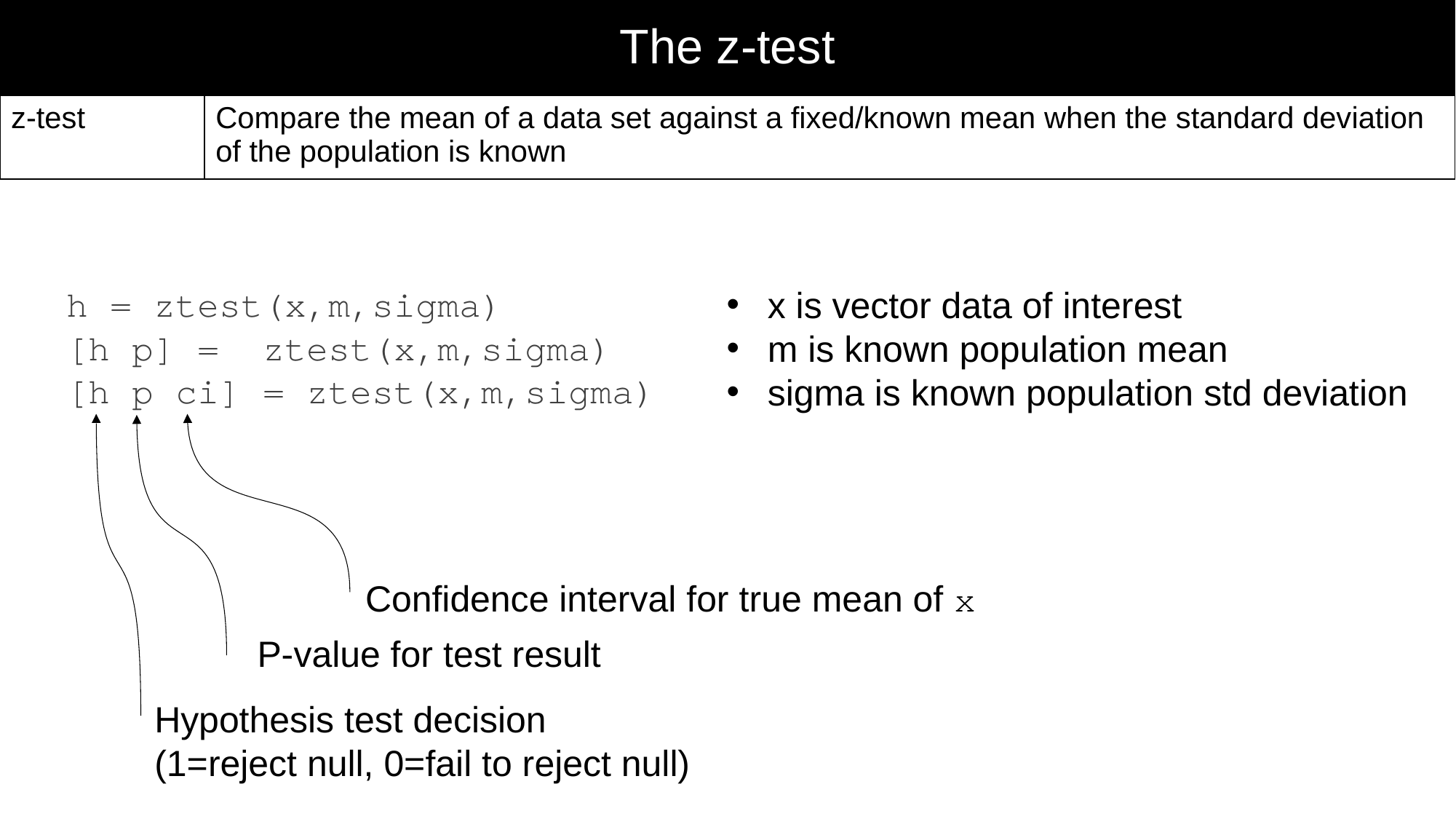

# The z-test
| z-test | Compare the mean of a data set against a fixed/known mean when the standard deviation of the population is known |
| --- | --- |
h = ztest(x,m,sigma)
[h p] =  ztest(x,m,sigma)
[h p ci] = ztest(x,m,sigma)
x is vector data of interest
m is known population mean
sigma is known population std deviation
Confidence interval for true mean of x
P-value for test result
Hypothesis test decision
(1=reject null, 0=fail to reject null)